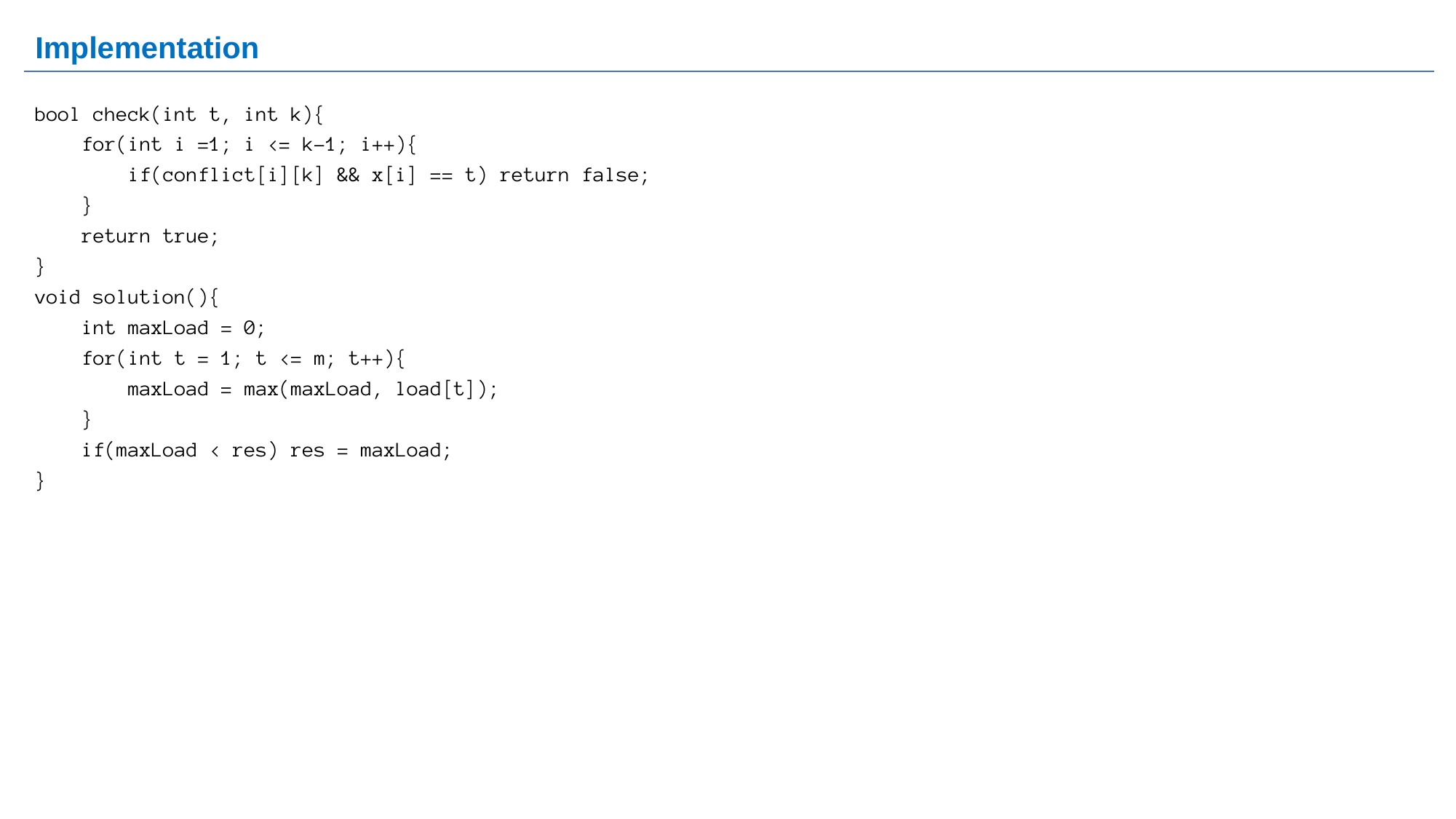

# Implementation
bool check(int t, int k){
    for(int i =1; i <= k-1; i++){
        if(conflict[i][k] && x[i] == t) return false;
    }
    return true;
}
void solution(){
    int maxLoad = 0;
    for(int t = 1; t <= m; t++){
        maxLoad = max(maxLoad, load[t]);
    }
    if(maxLoad < res) res = maxLoad;
}